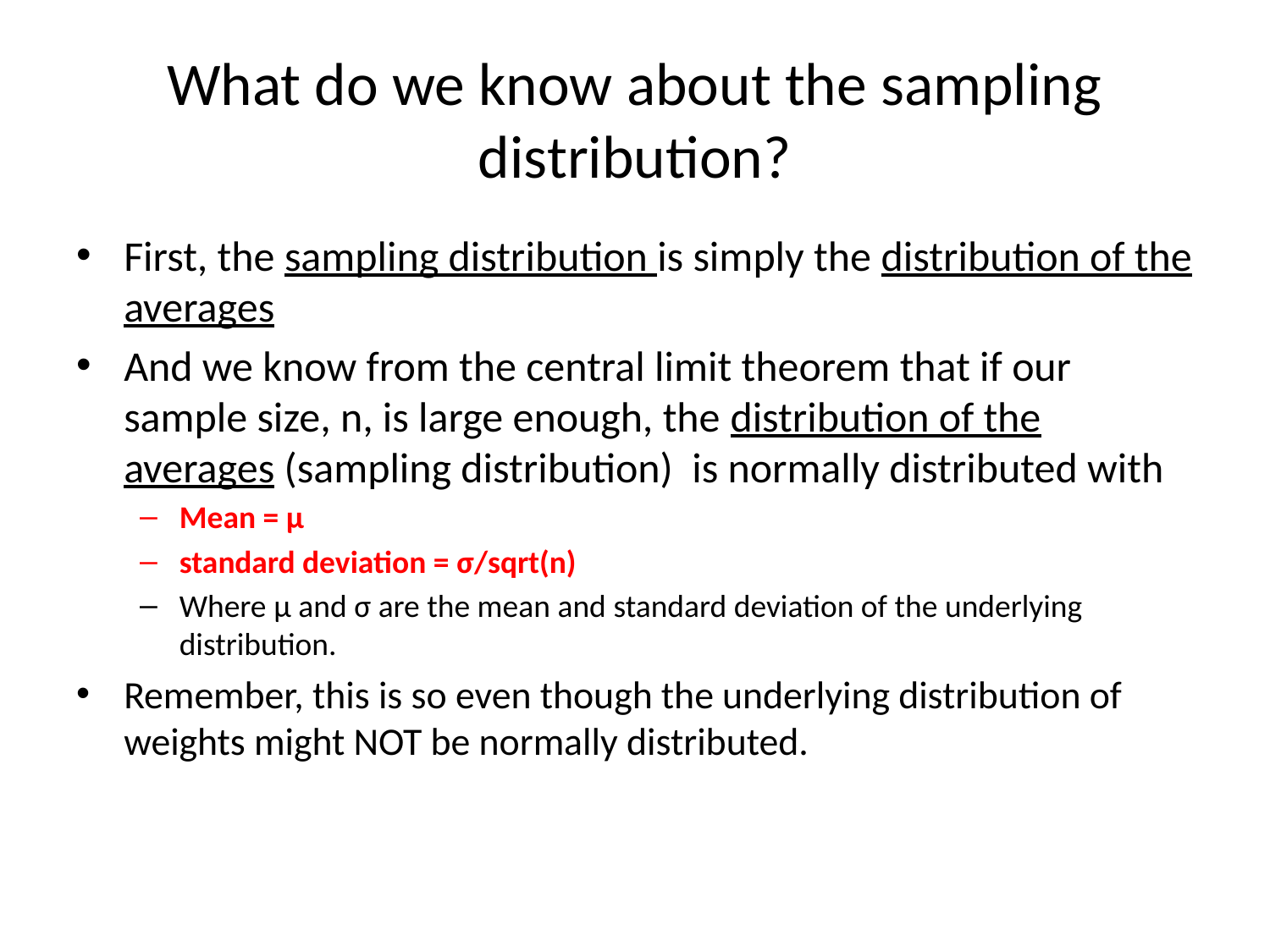

# What do we know about the sampling distribution?
First, the sampling distribution is simply the distribution of the averages
And we know from the central limit theorem that if our sample size, n, is large enough, the distribution of the averages (sampling distribution)  is normally distributed with
Mean = μ
standard deviation = σ/sqrt(n)
Where μ and σ are the mean and standard deviation of the underlying distribution.
Remember, this is so even though the underlying distribution of weights might NOT be normally distributed.